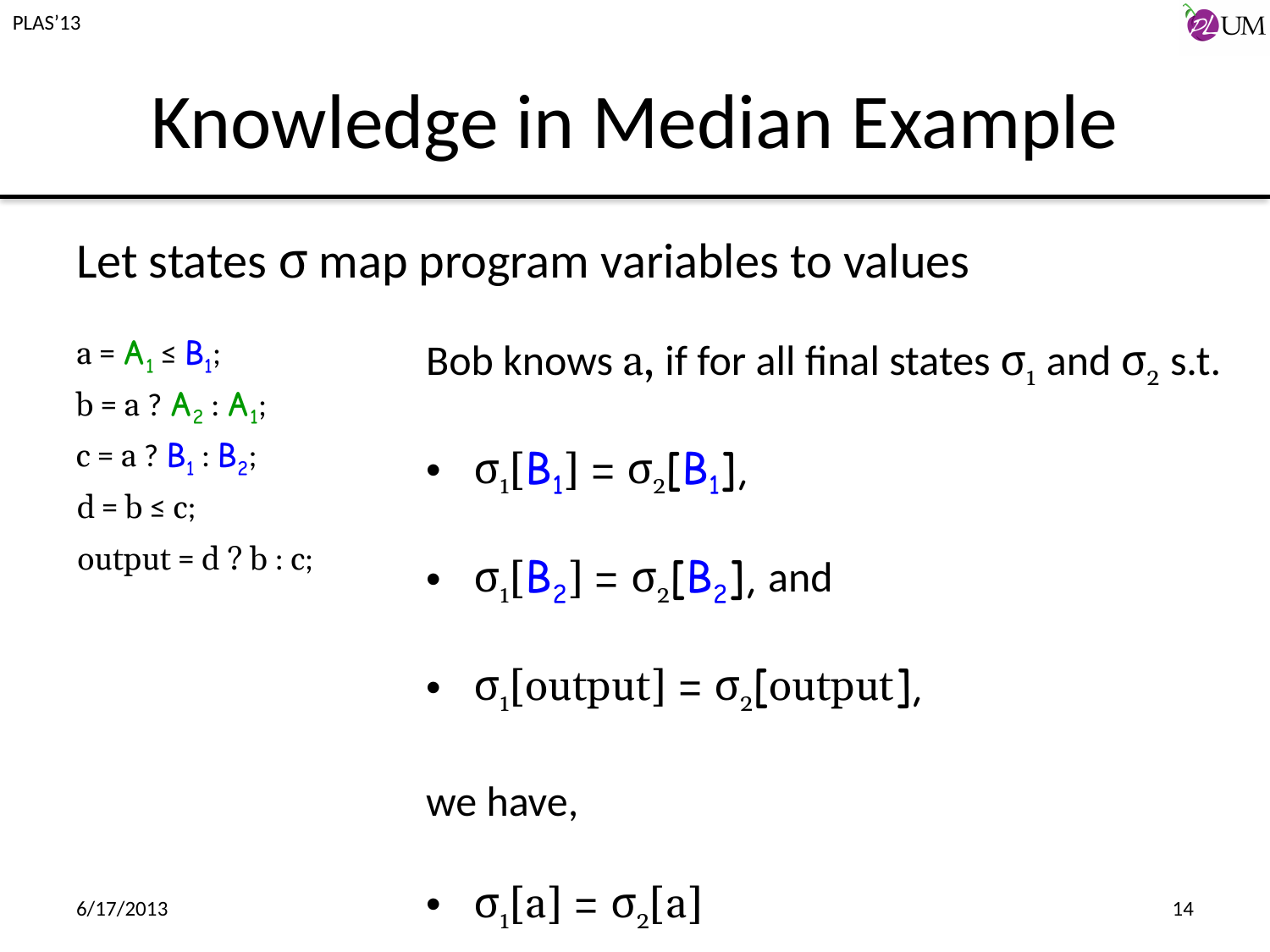

# Knowledge in Median Example
Let states σ map program variables to values

a = A1 ≤ B1;
b = a ? A2 : A1;
c = a ? B1 : B2;
d = b ≤ c;
output = d ? b : c;
Bob knows a, if for all final states σ1 and σ2 s.t.

σ1[B1] = σ2[B1],

σ1[B2] = σ2[B2], and

σ1[output] = σ2[output],

we have,

σ1[a] = σ2[a]

6/17/2013
14